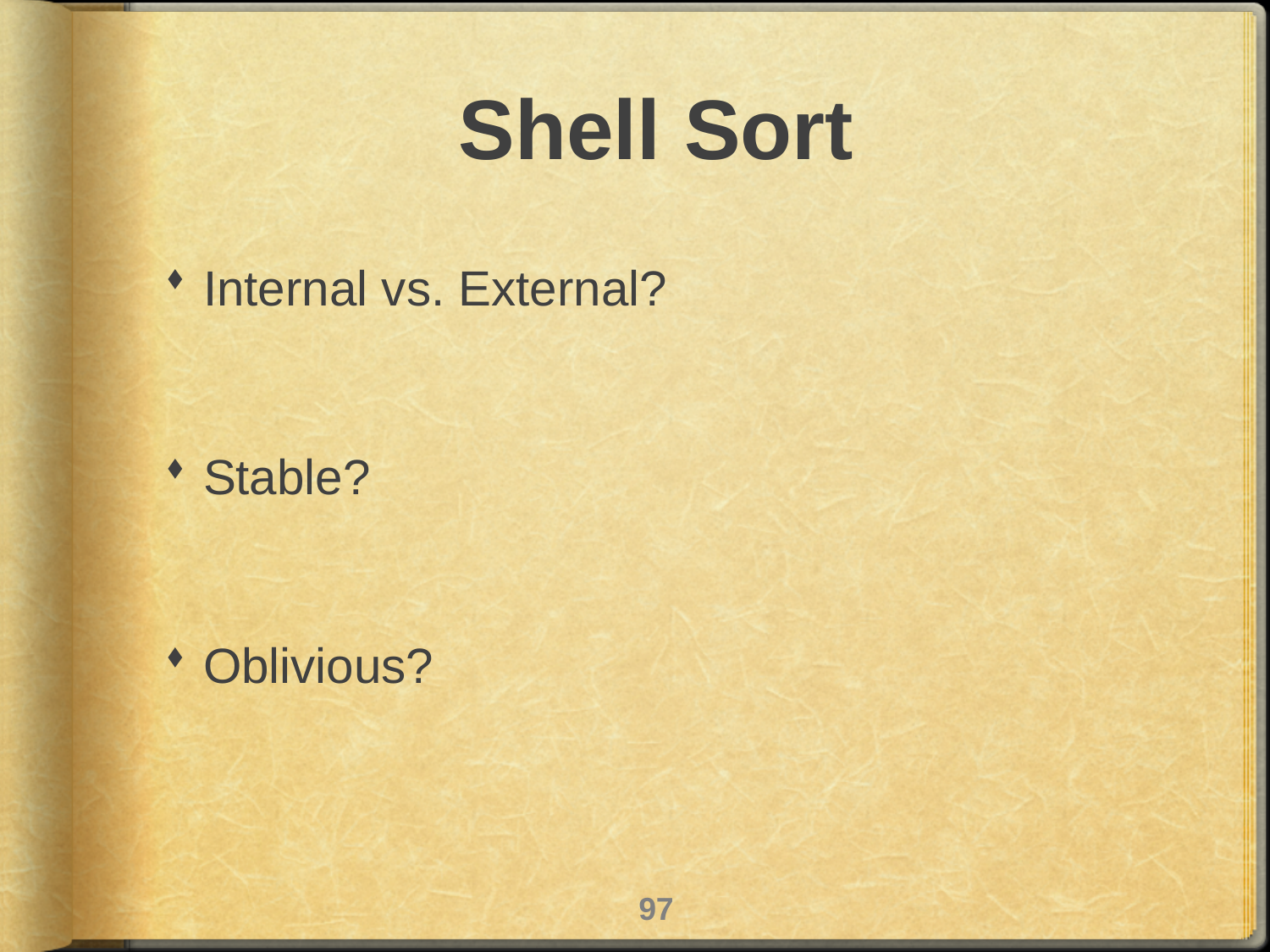

# Shell Sort
Internal vs. External?

Stable?

Oblivious?

97